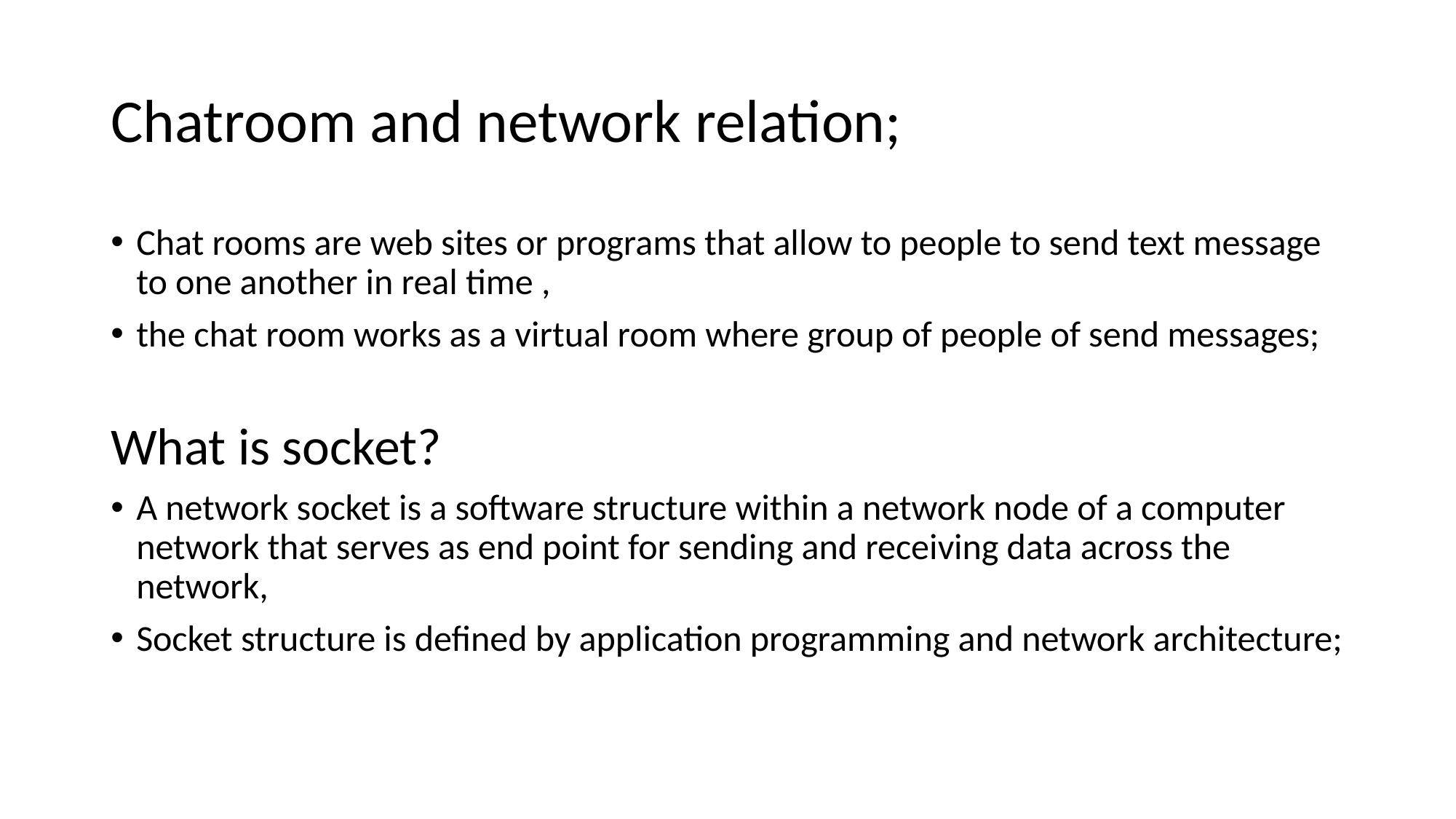

# Chatroom and network relation;
Chat rooms are web sites or programs that allow to people to send text message to one another in real time ,
the chat room works as a virtual room where group of people of send messages;

What is socket?
A network socket is a software structure within a network node of a computer network that serves as end point for sending and receiving data across the network,
Socket structure is defined by application programming and network architecture;